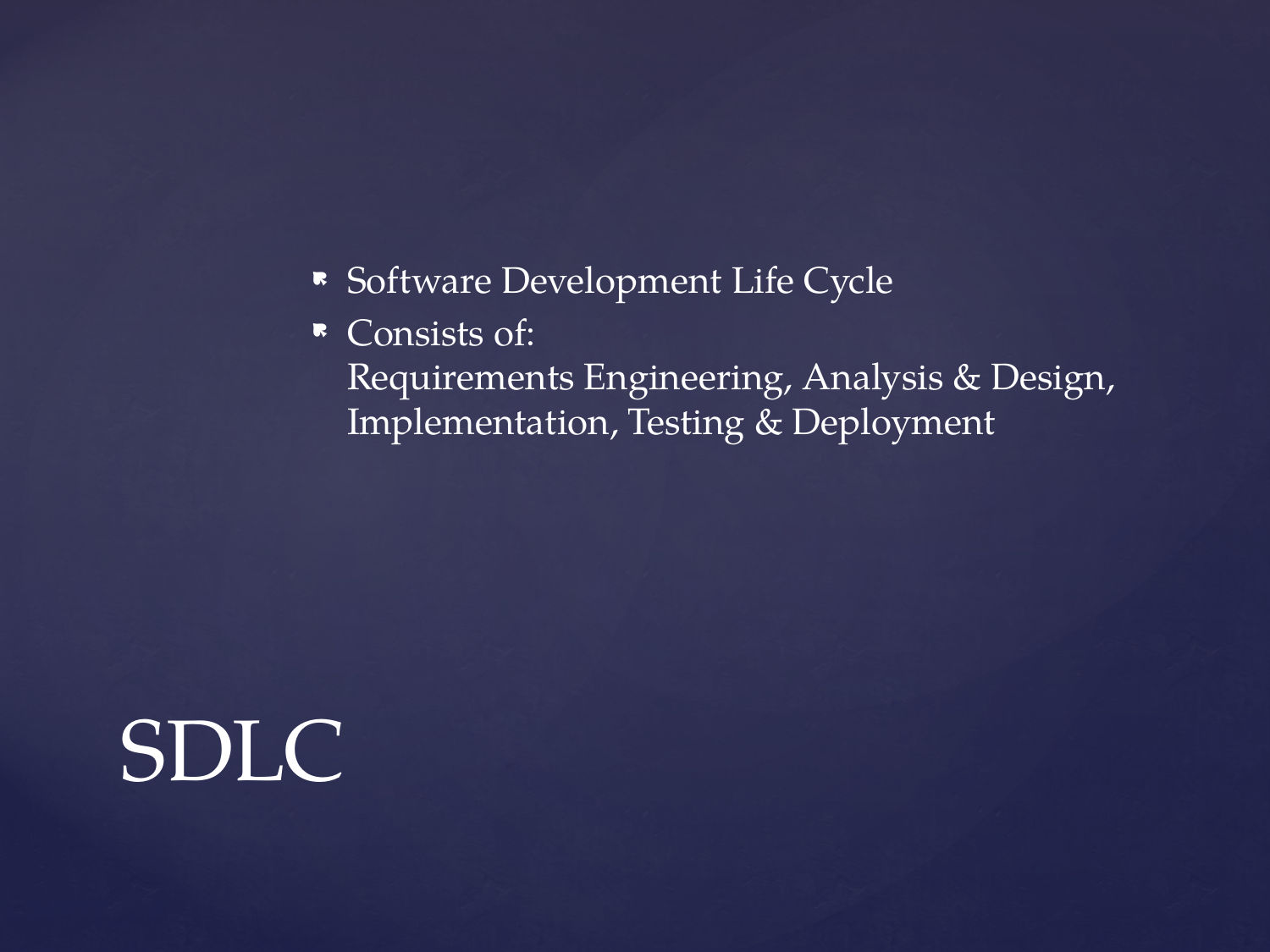

Software Development Life Cycle
Consists of:
Requirements Engineering, Analysis & Design, Implementation, Testing & Deployment
# SDLC